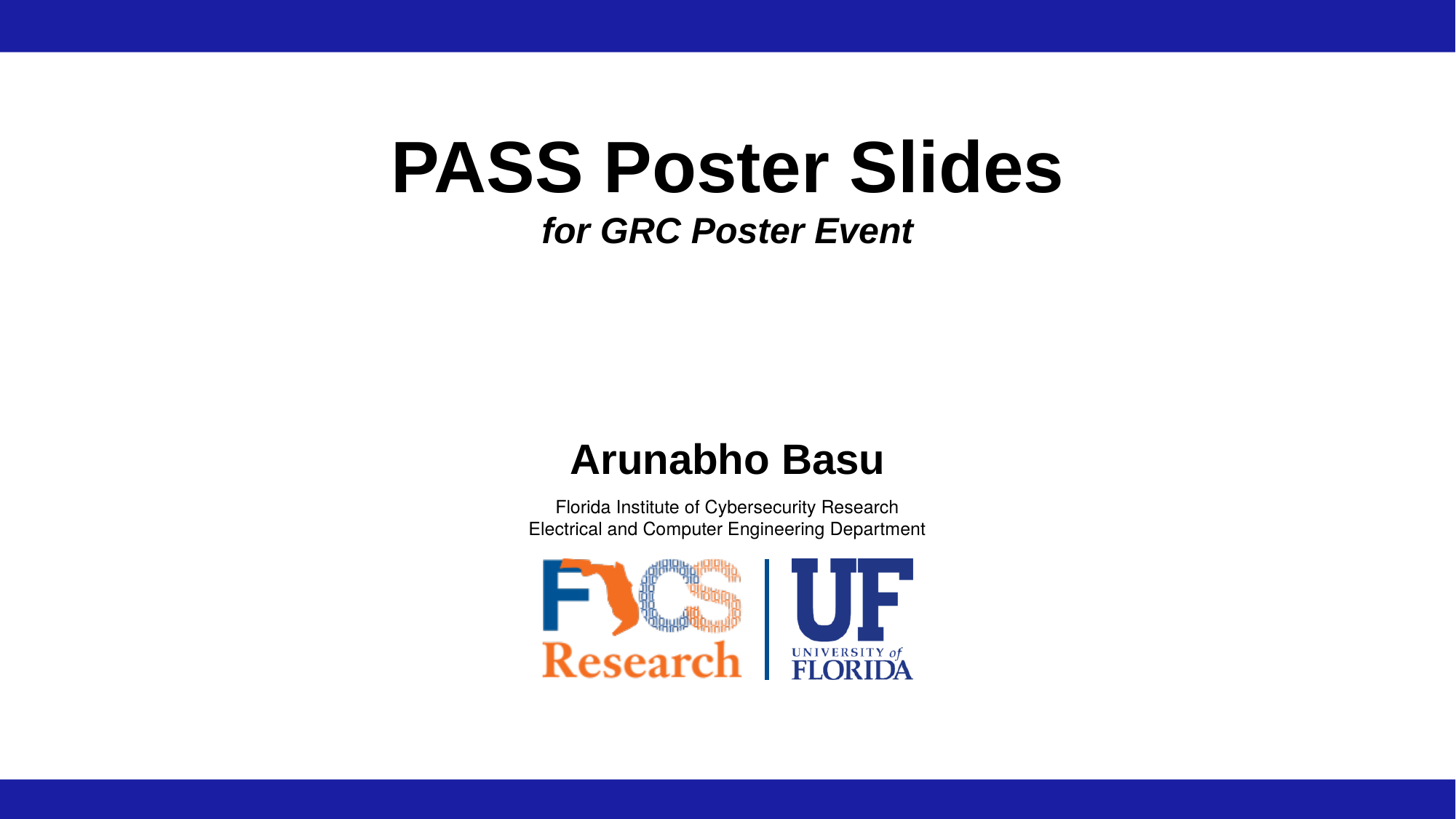

# PASS Poster Slides for GRC Poster Event
Arunabho Basu
Florida Institute of Cybersecurity Research
Electrical and Computer Engineering Department